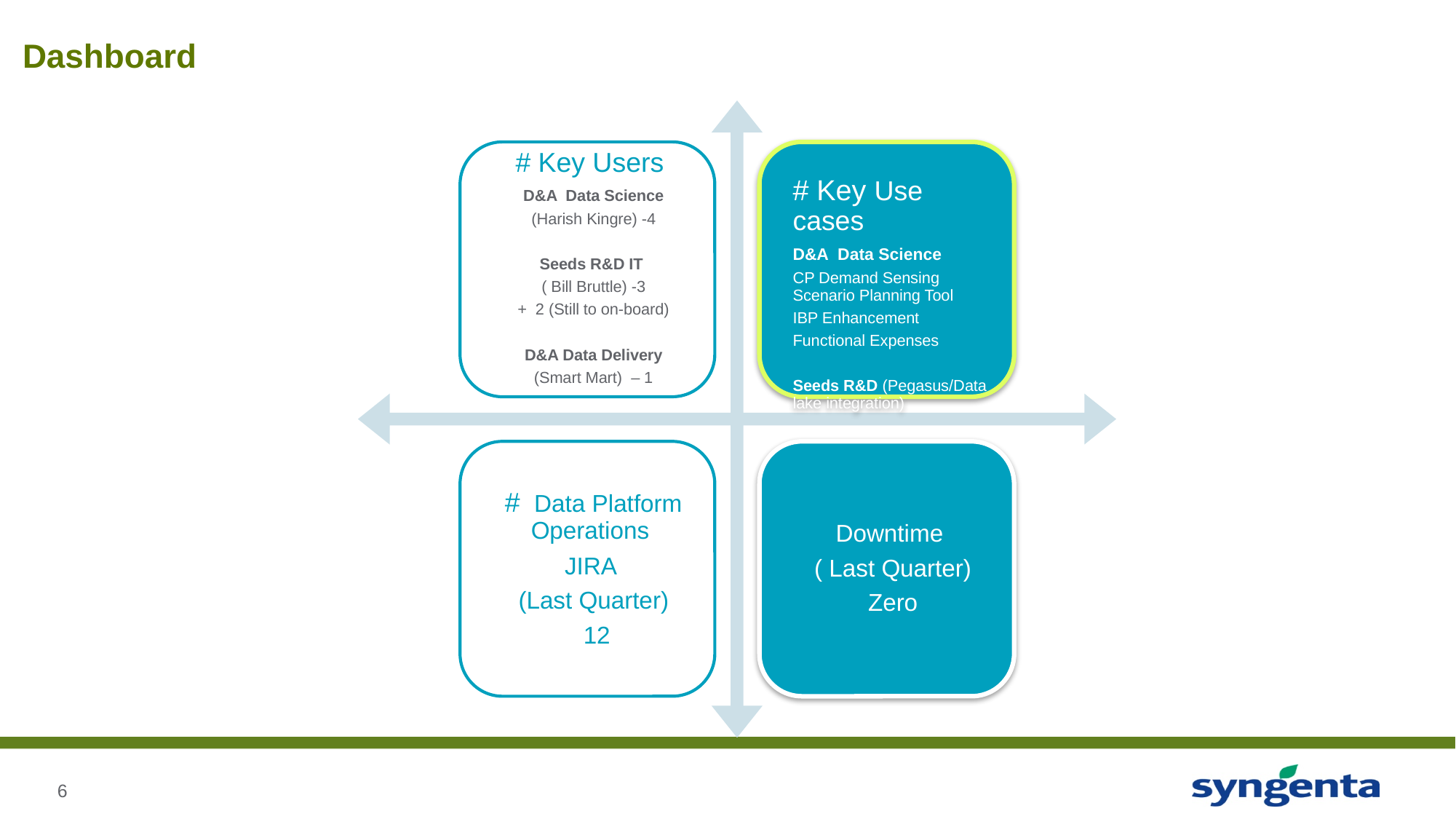

# Dashboard

# Key Users
D&A  Data Science
(Harish Kingre) -4

Seeds R&D IT
( Bill Bruttle) -3
+  2 (Still to on-board)

D&A Data Delivery
(Smart Mart)  – 1

# Key Use cases
D&A  Data Science
CP Demand Sensing Scenario Planning Tool
IBP Enhancement
Functional Expenses

Seeds R&D (Pegasus/Data lake integration)

#  Data Platform Operations
JIRA
(Last Quarter)
 12
Downtime
( Last Quarter)
Zero